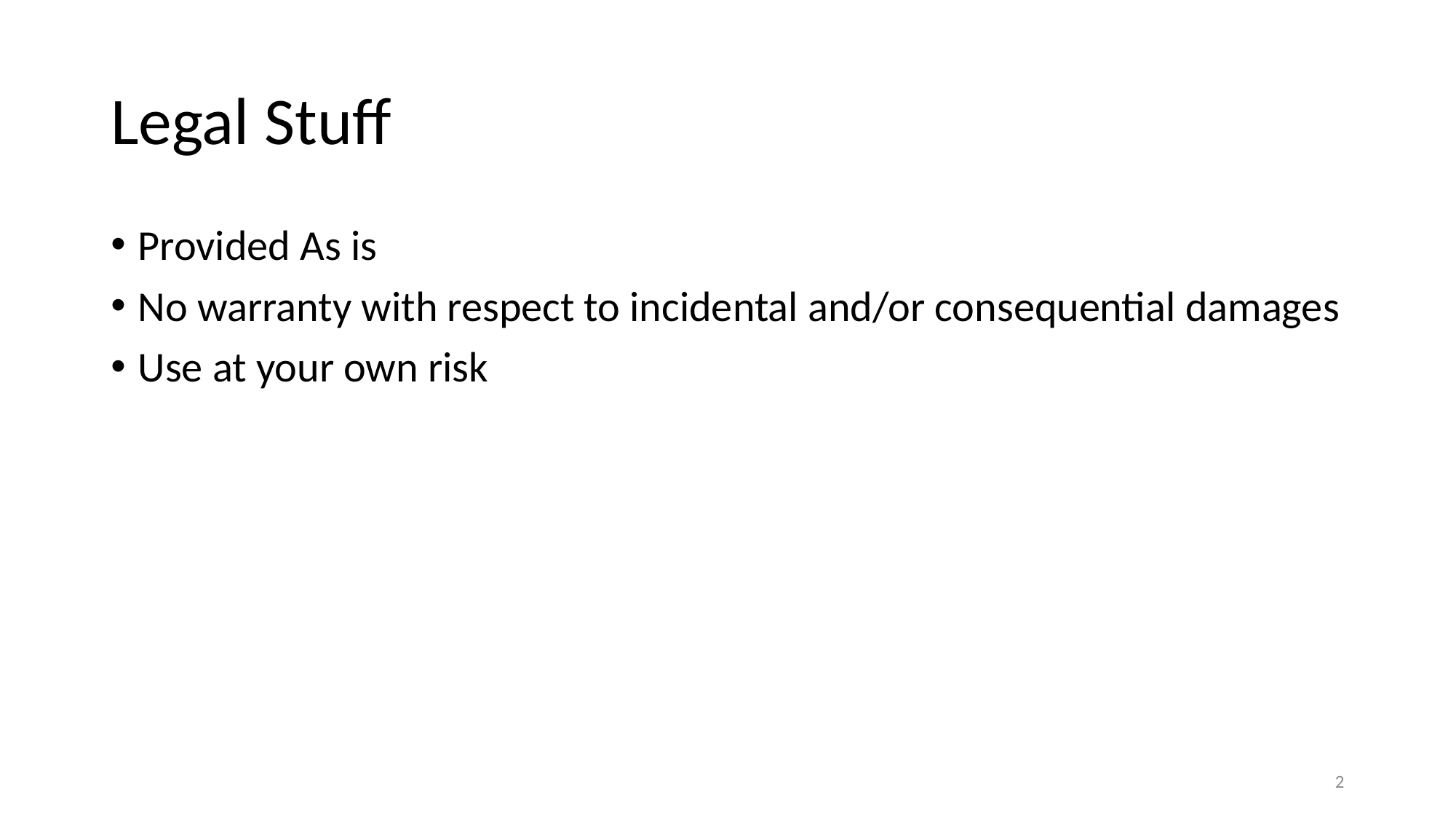

# Legal Stuff
Provided As is
No warranty with respect to incidental and/or consequential damages
Use at your own risk
2